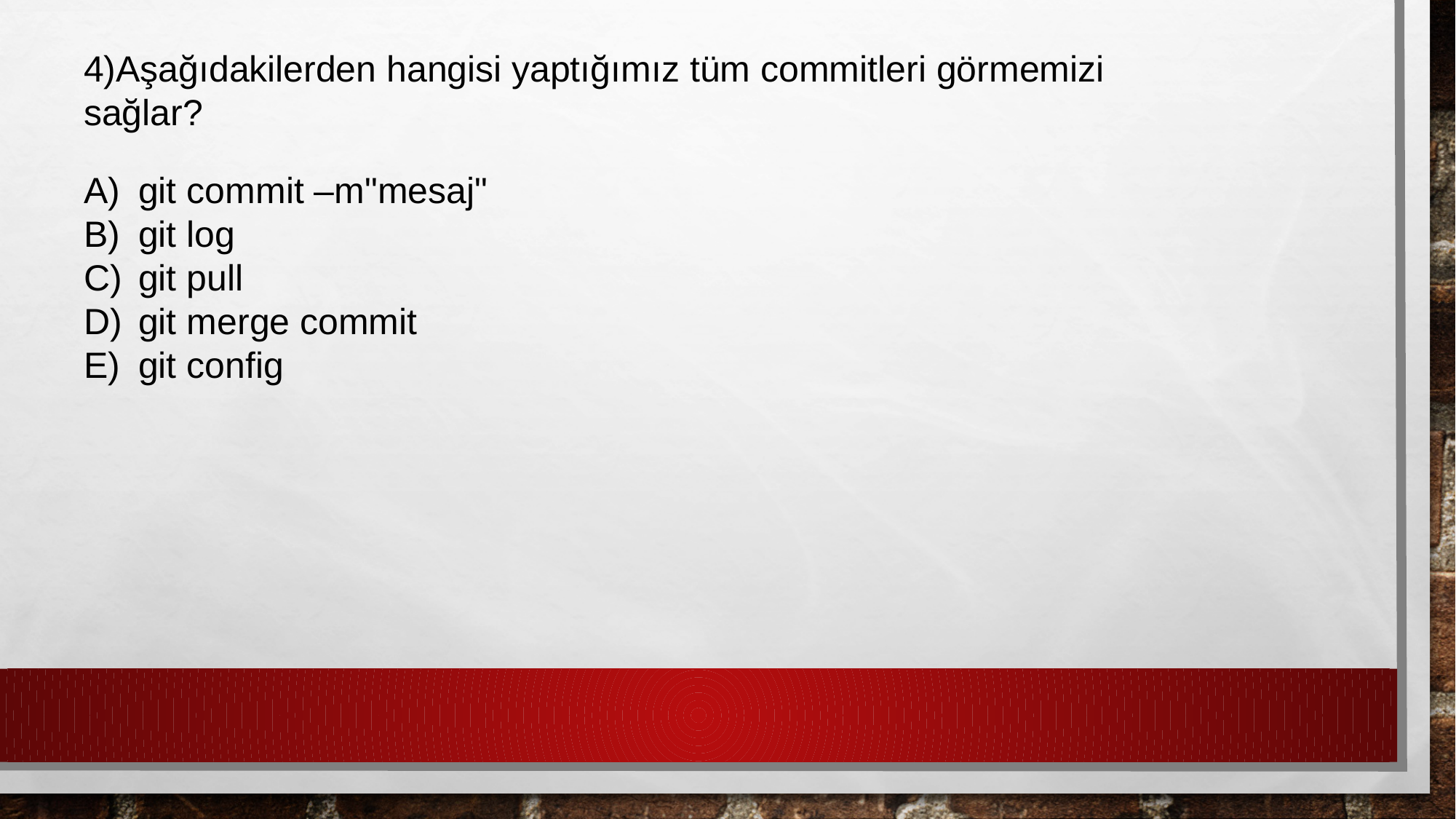

4)Aşağıdakilerden hangisi yaptığımız tüm commitleri görmemizi sağlar?
git commit –m"mesaj"
git log
git pull
git merge commit
git config